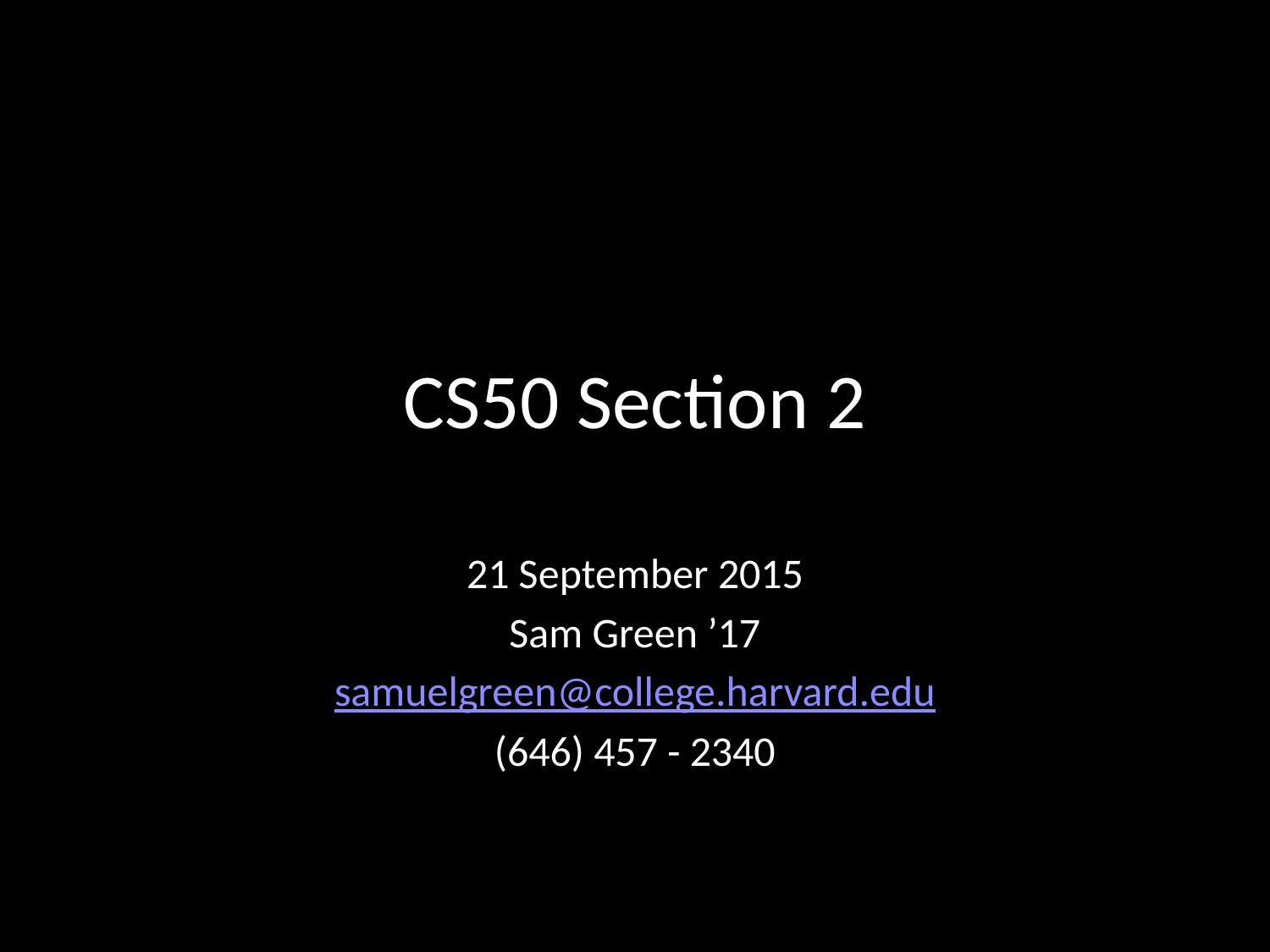

# CS50 Section 2
21 September 2015
Sam Green ’17
samuelgreen@college.harvard.edu
(646) 457 - 2340